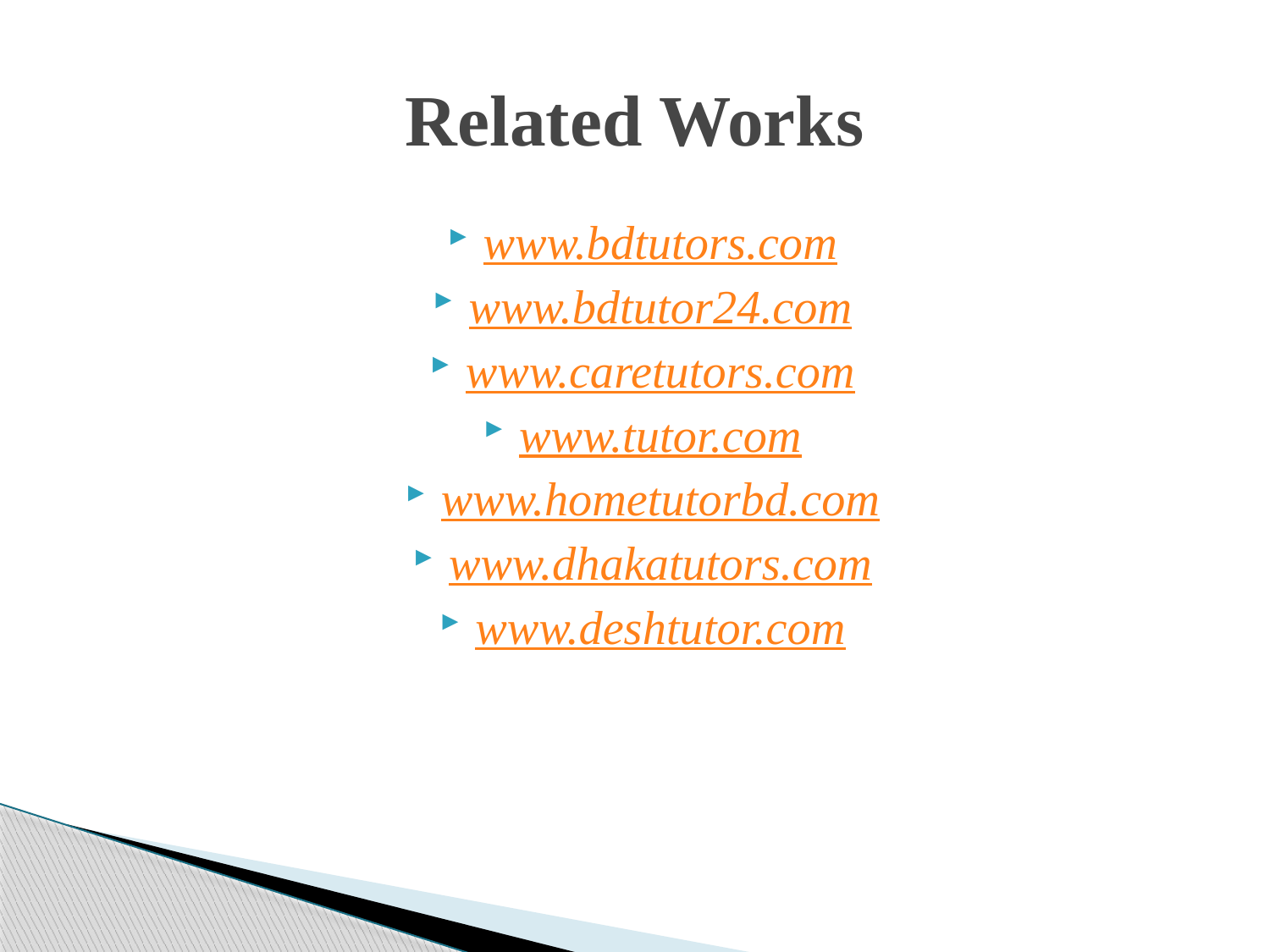

# Related Works
www.bdtutors.com
www.bdtutor24.com
www.caretutors.com
www.tutor.com
www.hometutorbd.com
www.dhakatutors.com
www.deshtutor.com